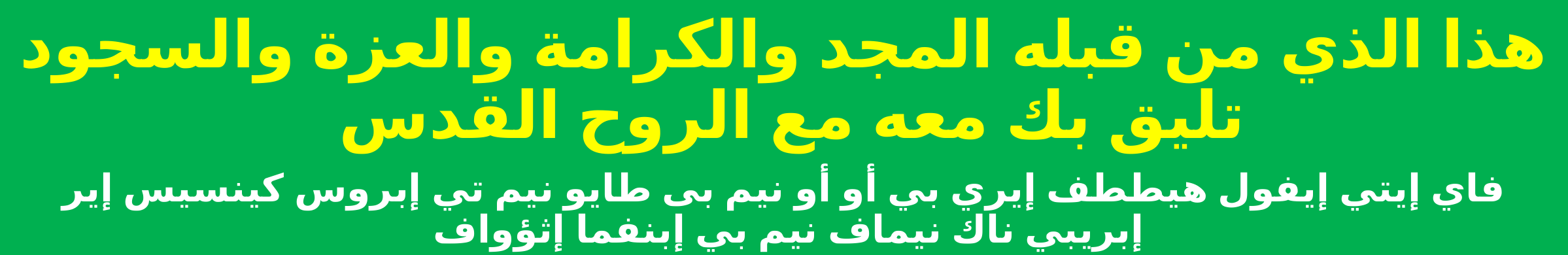

هذا الذي من قبله المجد والكرامة والعزة والسجود تليق بك معه مع الروح القدس
فاي إيتي إيفول هيططف إيري بي أو أو نيم بى طايو نيم تي إبروس كينسيس إير إبريبي ناك نيماف نيم بي إبنفما إثؤواف